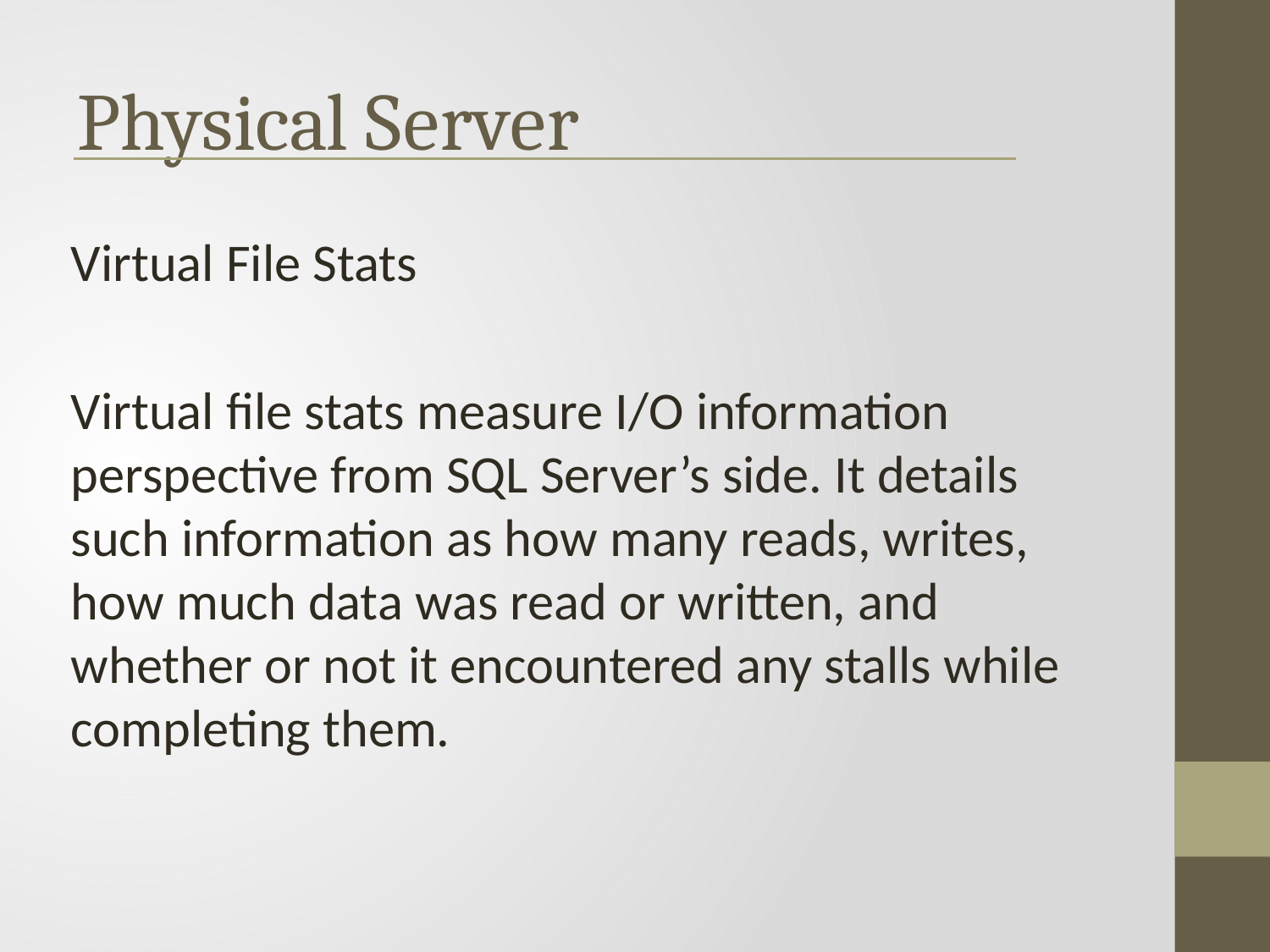

Physical Server
Virtual File Stats

Virtual file stats measure I/O information perspective from SQL Server’s side. It details such information as how many reads, writes, how much data was read or written, and whether or not it encountered any stalls while completing them.